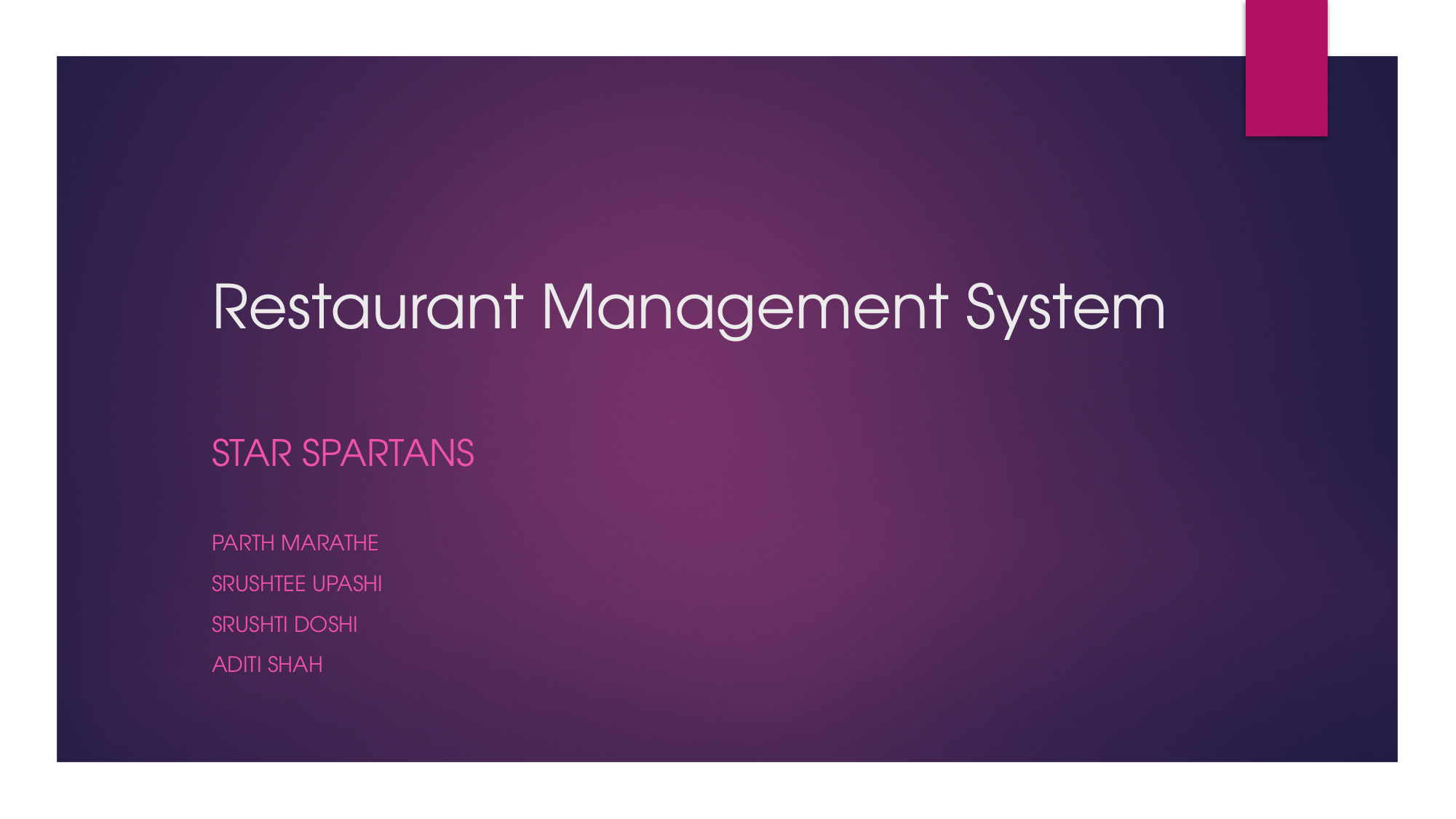

# Restaurant Management System
Star Spartans

Parth Marathe
Srushtee Upashi
Srushti Doshi
Aditi Shah